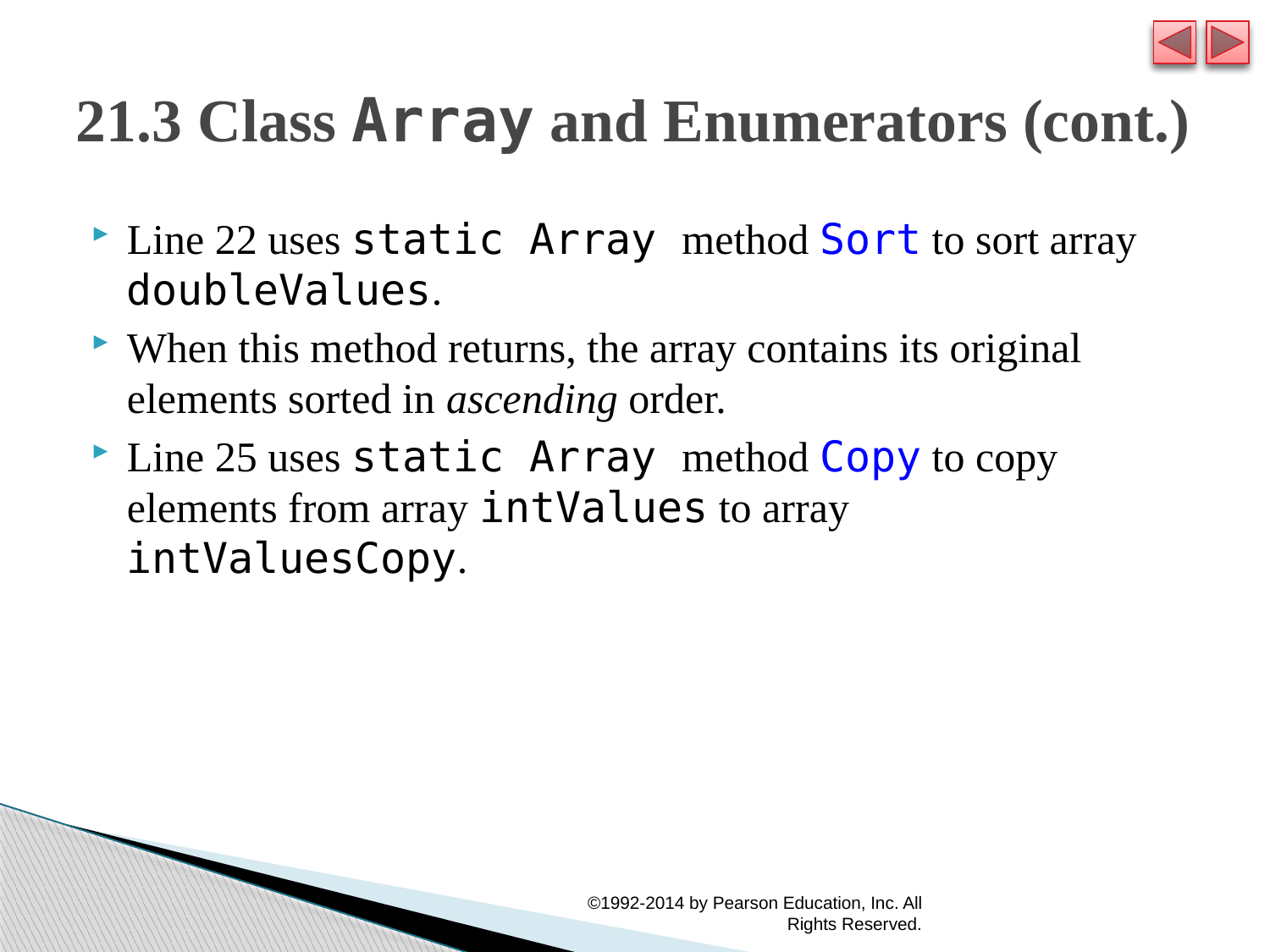

# 21.3 Class Array and Enumerators (cont.)
Line 22 uses static Array method Sort to sort array doubleValues.
When this method returns, the array contains its original elements sorted in ascending order.
Line 25 uses static Array method Copy to copy elements from array intValues to array intValuesCopy.

©1992-2014 by Pearson Education, Inc. All Rights Reserved.